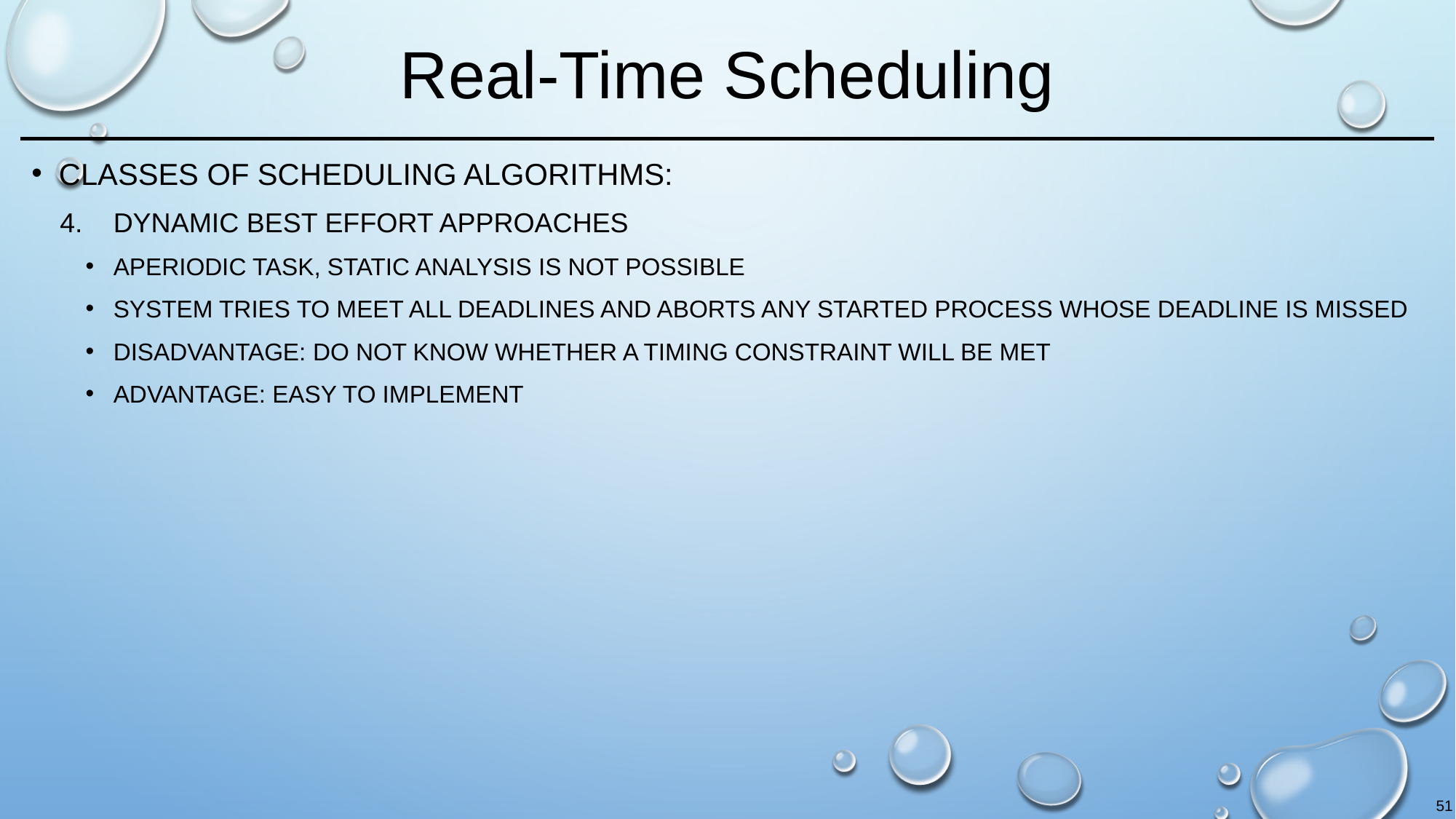

# Real-Time Scheduling
Classes of scheduling algorithms:
Dynamic best effort approaches
Aperiodic task, static analysis is not possible
System tries to meet all deadlines and aborts any started process whose deadline is missed
Disadvantage: do not know whether a timing constraint will be met
Advantage: easy to implement
51